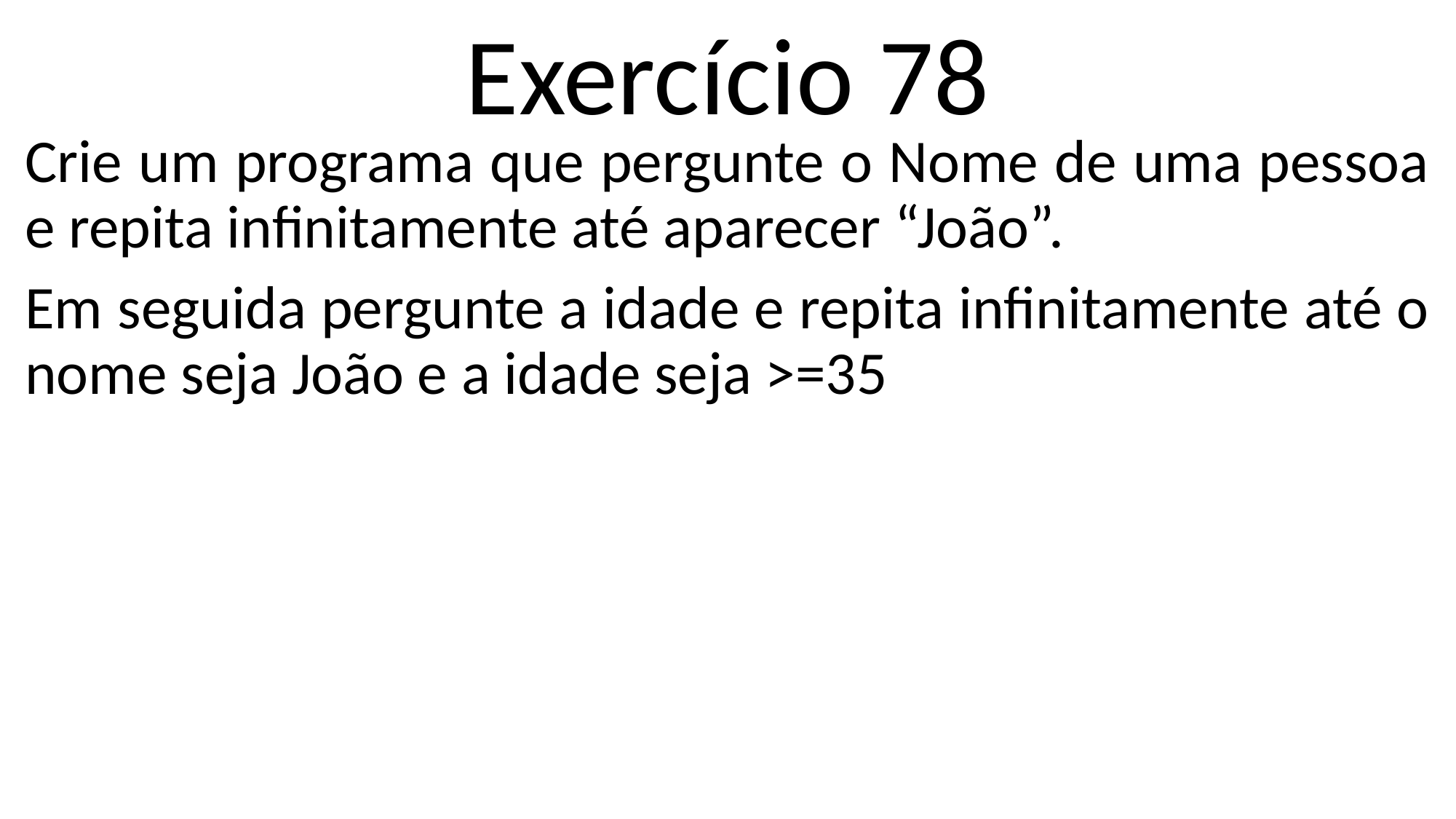

# Exercício 78
Crie um programa que pergunte o Nome de uma pessoa e repita infinitamente até aparecer “João”.
Em seguida pergunte a idade e repita infinitamente até o nome seja João e a idade seja >=35